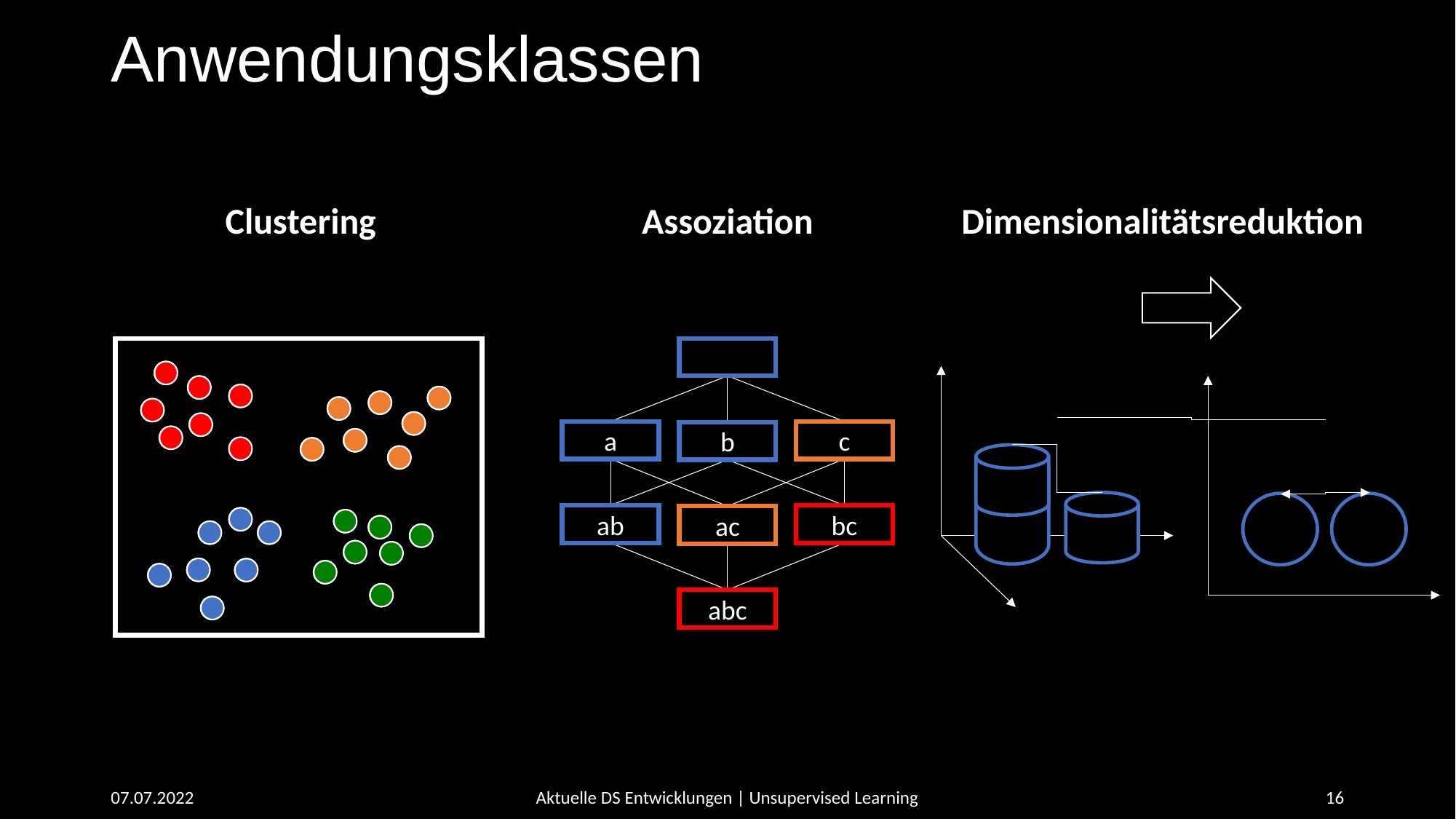

# Anwendungsklassen
Assoziation
Dimensionalitätsreduktion
Clustering

a
c
b
ab
bc
ac
abc

07.07.2022
Aktuelle DS Entwicklungen | Unsupervised Learning
16